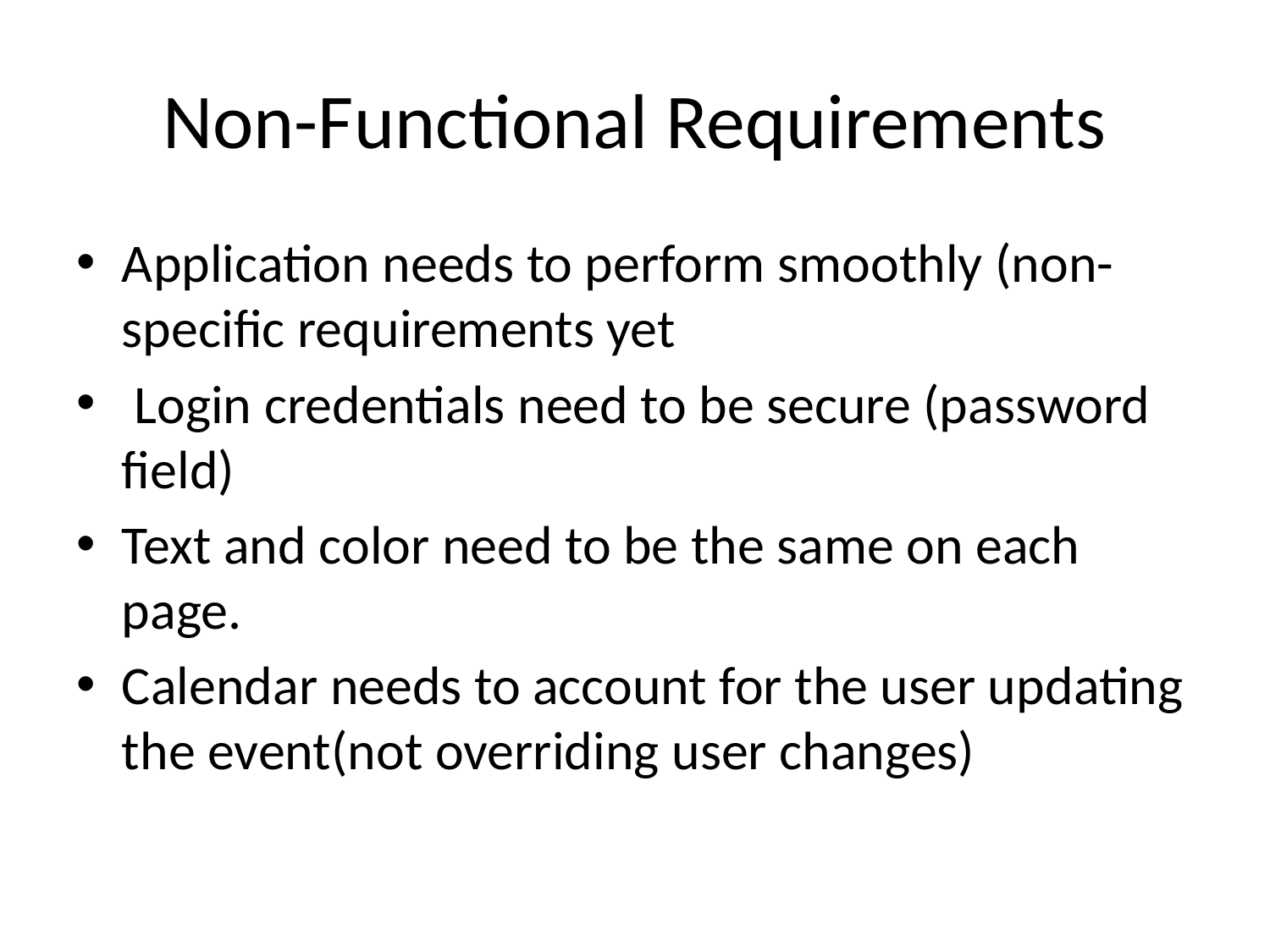

# Non-Functional Requirements
Application needs to perform smoothly (non-specific requirements yet
 Login credentials need to be secure (password field)
Text and color need to be the same on each page.
Calendar needs to account for the user updating the event(not overriding user changes)